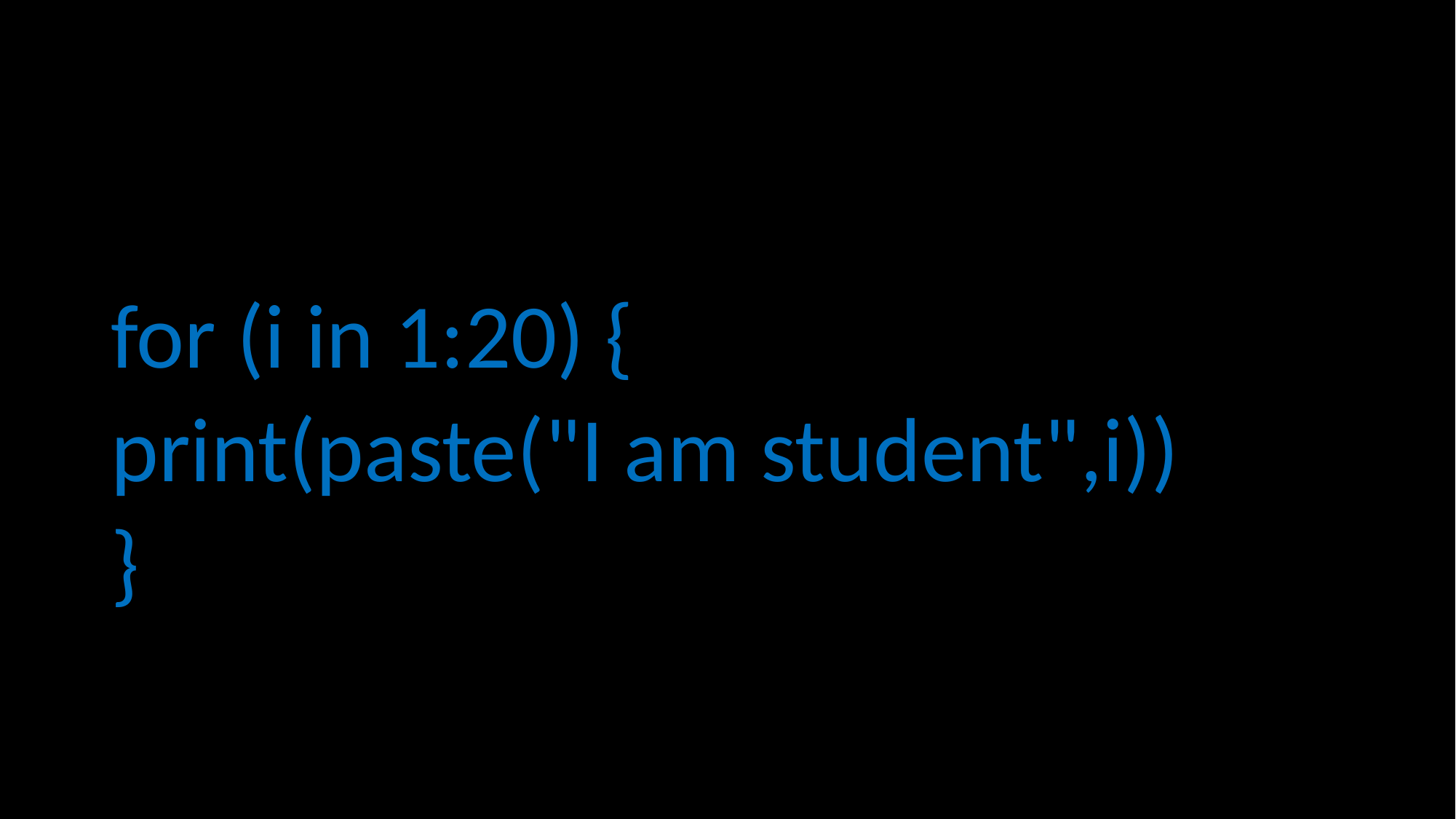

#

for (i in 1:20) {
print(paste("I am student",i))
}